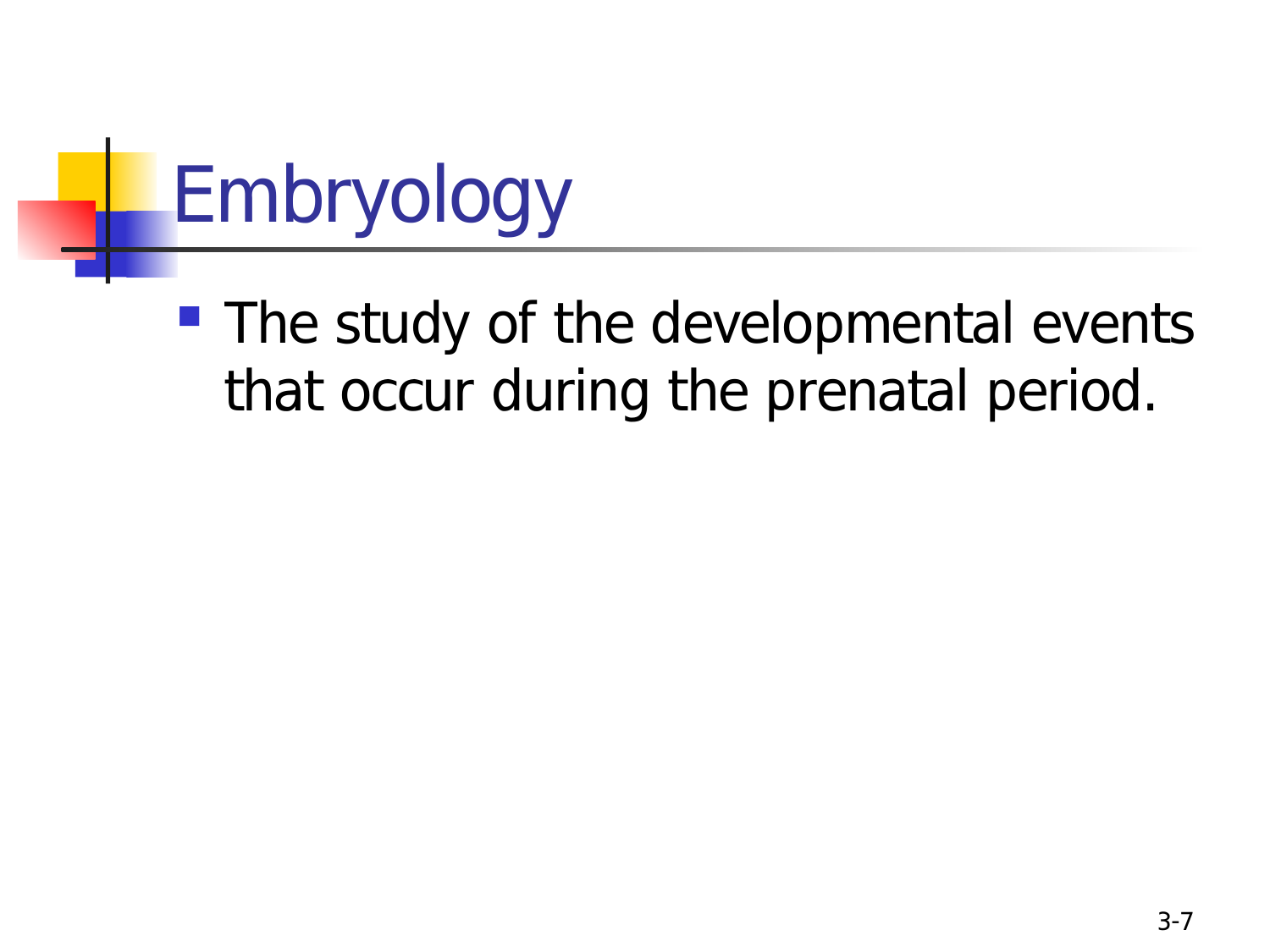

# Embryology
The study of the developmental events that occur during the prenatal period.

3-7